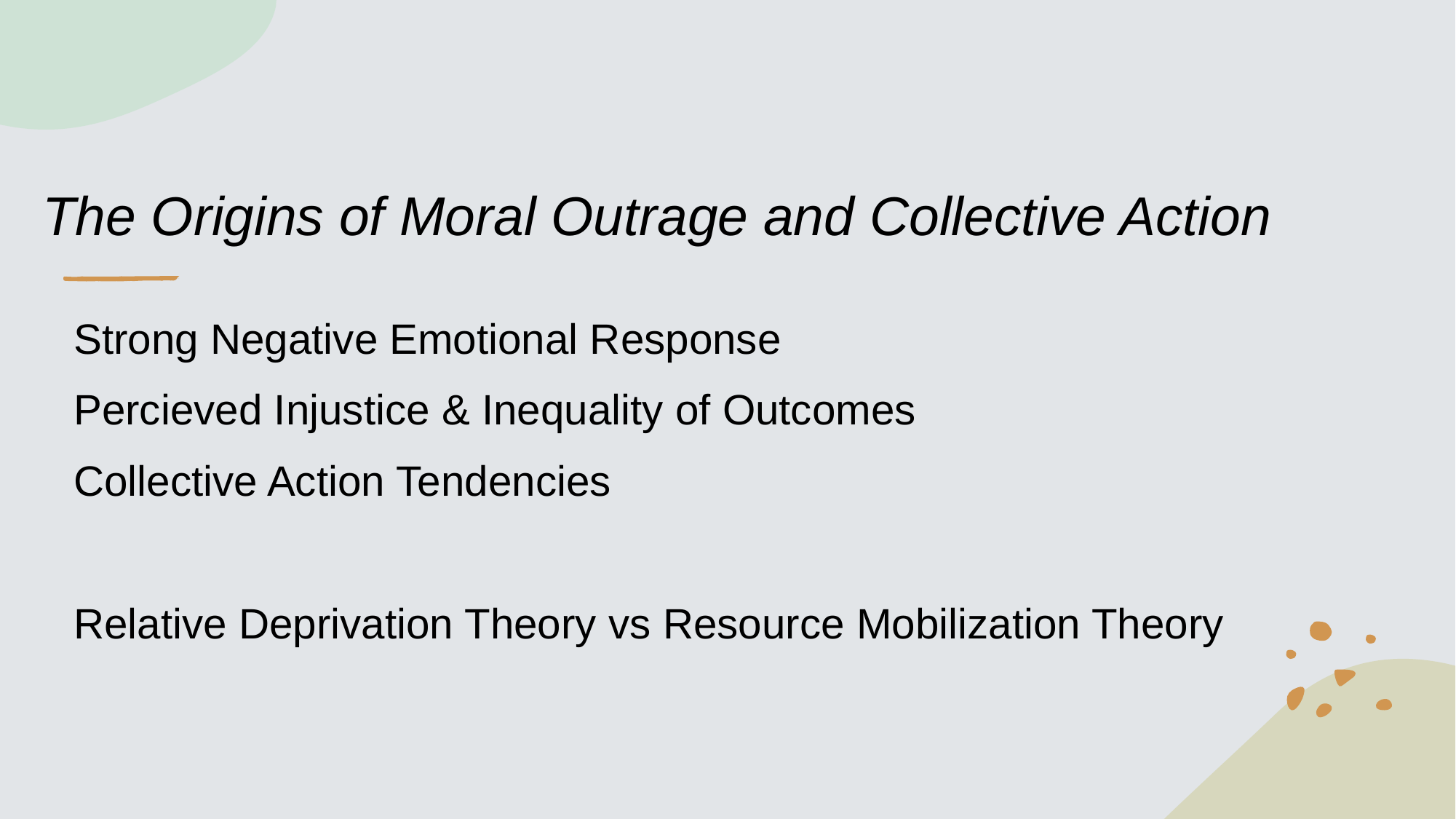

# The Origins of Moral Outrage and Collective Action
Strong Negative Emotional Response
Percieved Injustice & Inequality of Outcomes
Collective Action Tendencies

Relative Deprivation Theory vs Resource Mobilization Theory